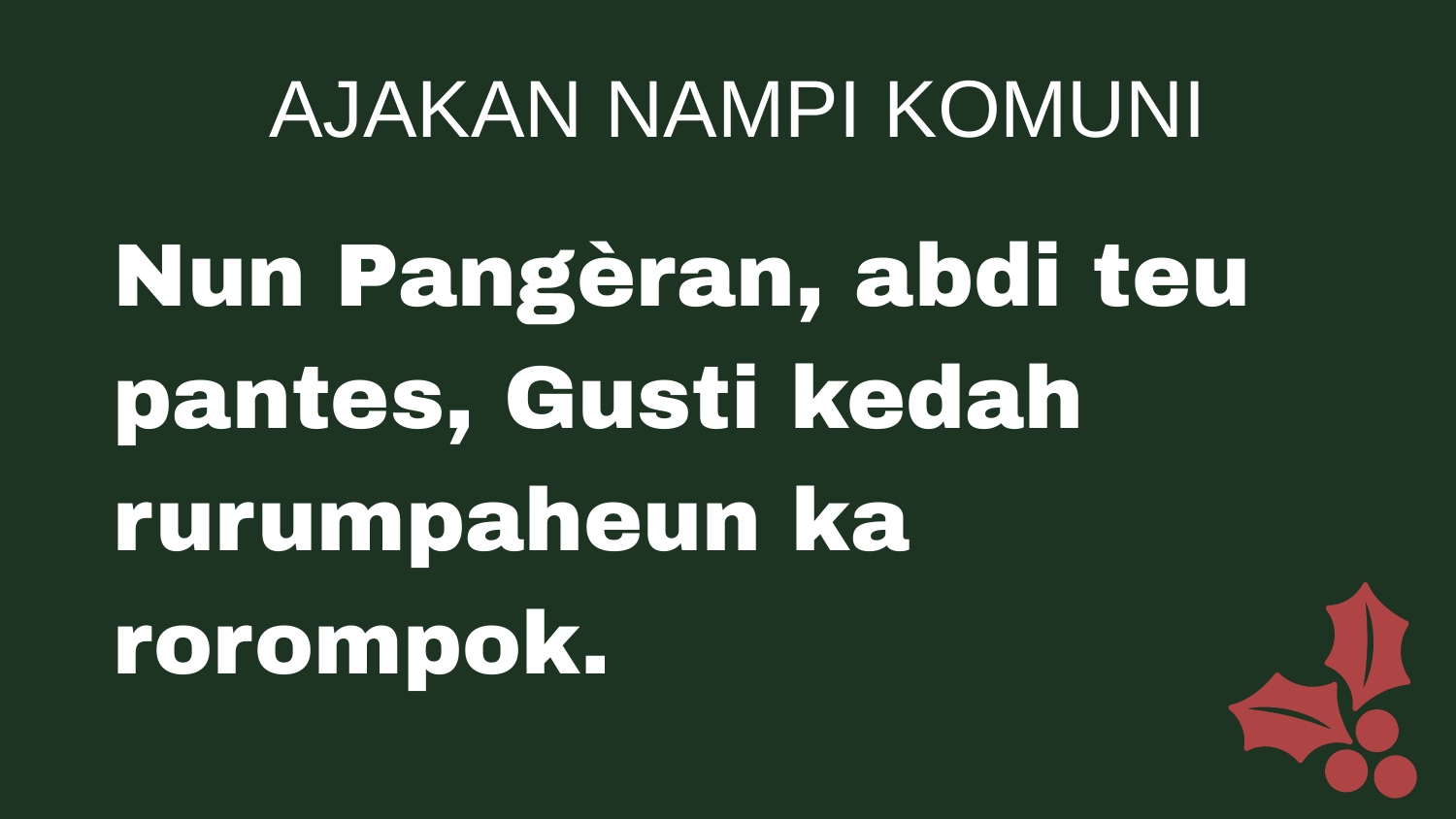

AJAKAN NAMPI KOMUNI
Nun Pangèran, abdi teu pantes, Gusti kedah rurumpaheun ka rorompok.